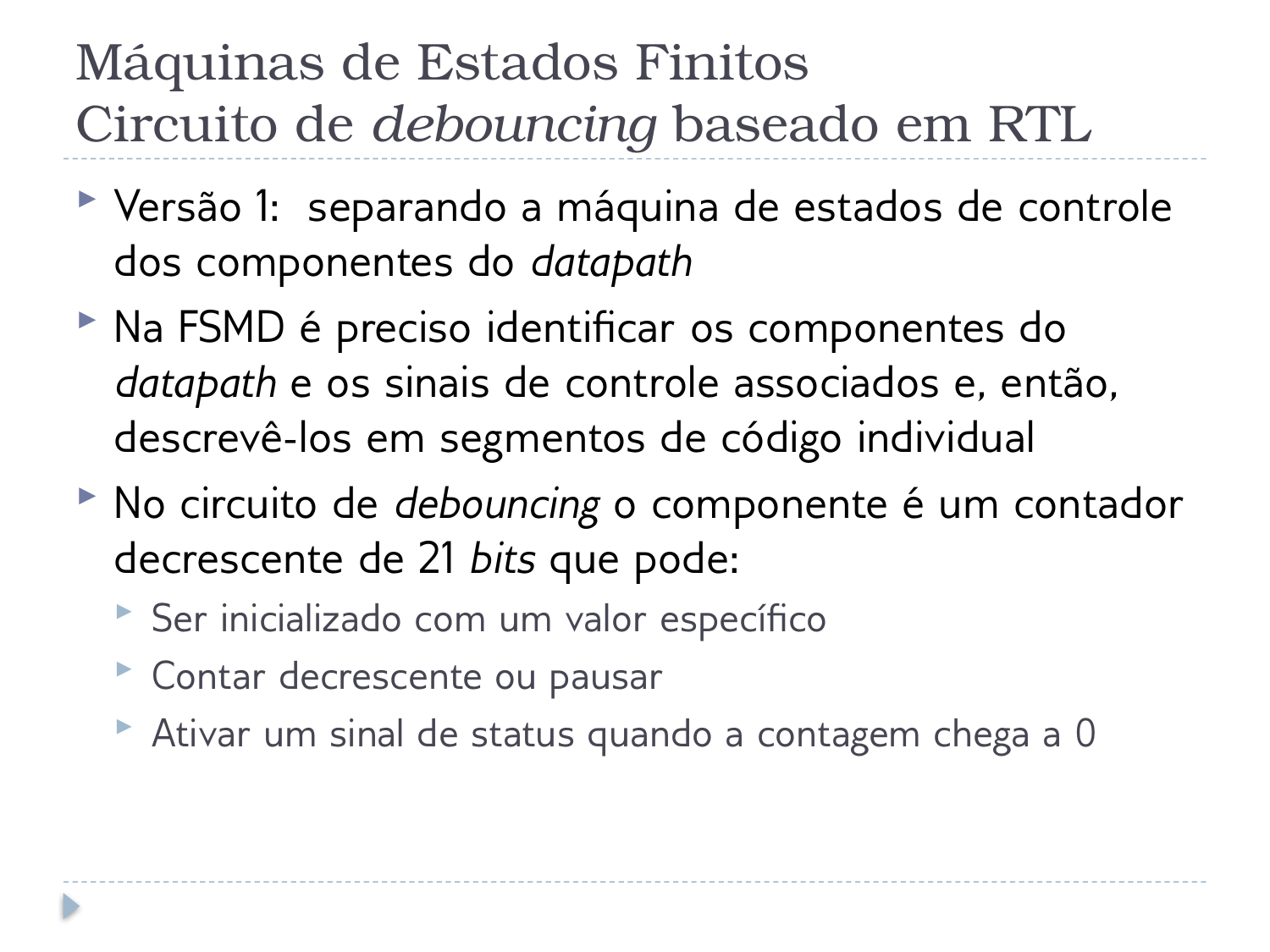

# Máquinas de Estados Finitos Circuito de debouncing baseado em RTL
Versão 1:  separando a máquina de estados de controle dos componentes do datapath
Na FSMD é preciso identificar os componentes do datapath e os sinais de controle associados e, então, descrevê-los em segmentos de código individual
No circuito de debouncing o componente é um contador decrescente de 21 bits que pode:
Ser inicializado com um valor específico
Contar decrescente ou pausar
Ativar um sinal de status quando a contagem chega a 0